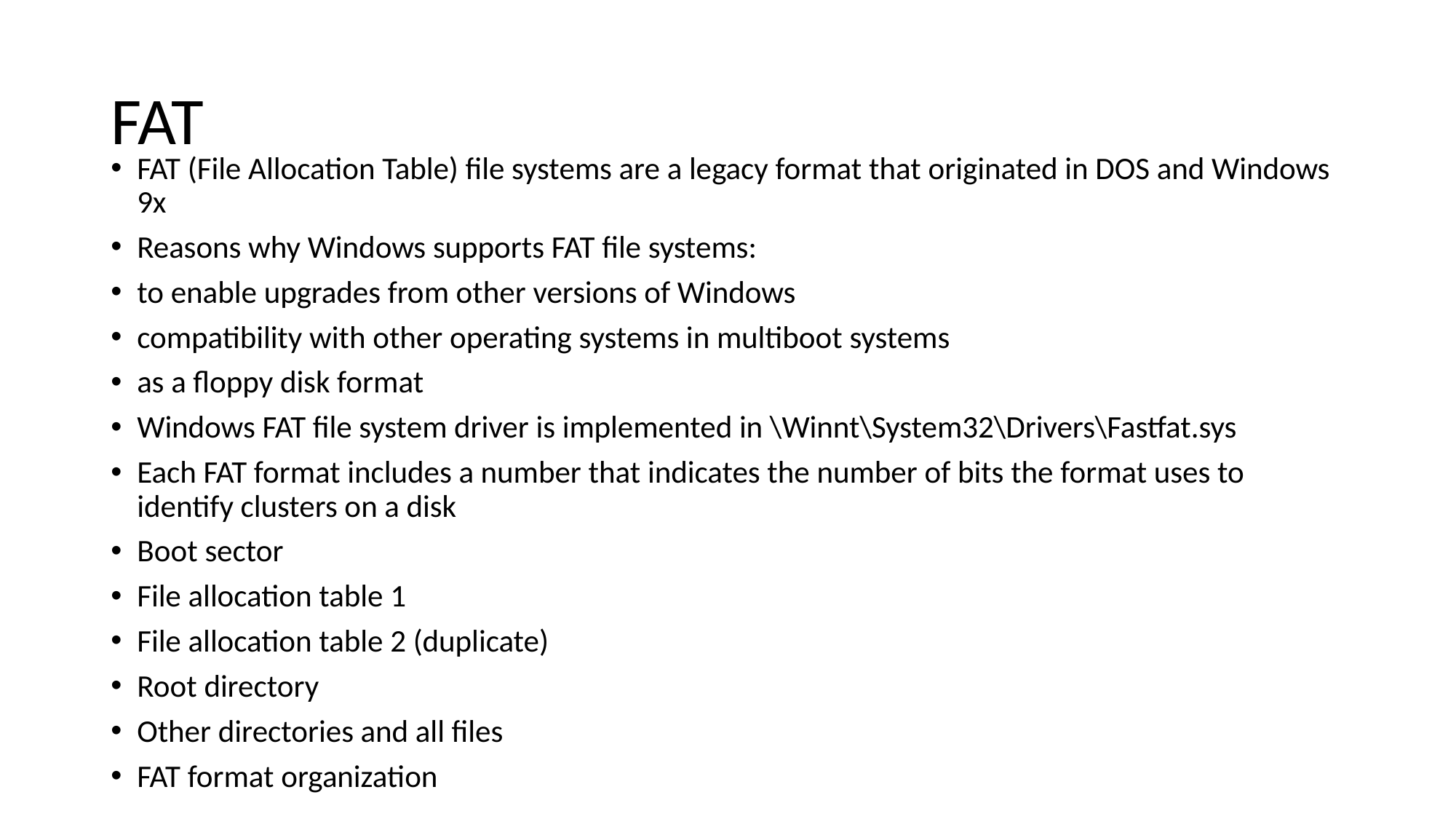

# FAT
FAT (File Allocation Table) file systems are a legacy format that originated in DOS and Windows 9x
Reasons why Windows supports FAT file systems:
to enable upgrades from other versions of Windows
compatibility with other operating systems in multiboot systems
as a floppy disk format
Windows FAT file system driver is implemented in \Winnt\System32\Drivers\Fastfat.sys
Each FAT format includes a number that indicates the number of bits the format uses to identify clusters on a disk
Boot sector
File allocation table 1
File allocation table 2 (duplicate)
Root directory
Other directories and all files
FAT format organization